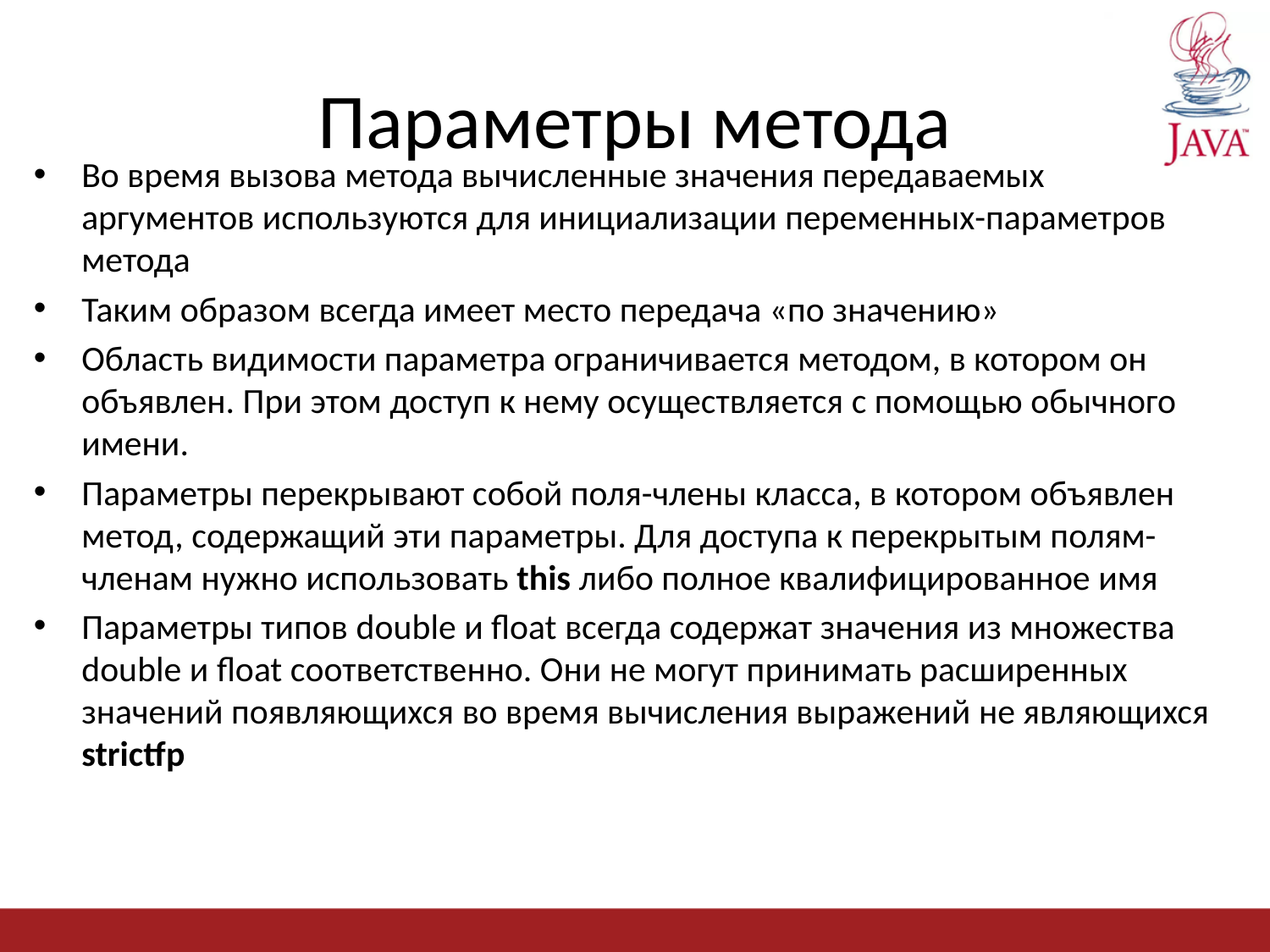

# Параметры метода
Во время вызова метода вычисленные значения передаваемых аргументов используются для инициализации переменных-параметров метода
Таким образом всегда имеет место передача «по значению»
Область видимости параметра ограничивается методом, в котором он объявлен. При этом доступ к нему осуществляется с помощью обычного имени.
Параметры перекрывают собой поля-члены класса, в котором объявлен метод, содержащий эти параметры. Для доступа к перекрытым полям-членам нужно использовать this либо полное квалифицированное имя
Параметры типов double и float всегда содержат значения из множества double и float соответственно. Они не могут принимать расширенных значений появляющихся во время вычисления выражений не являющихся strictfp